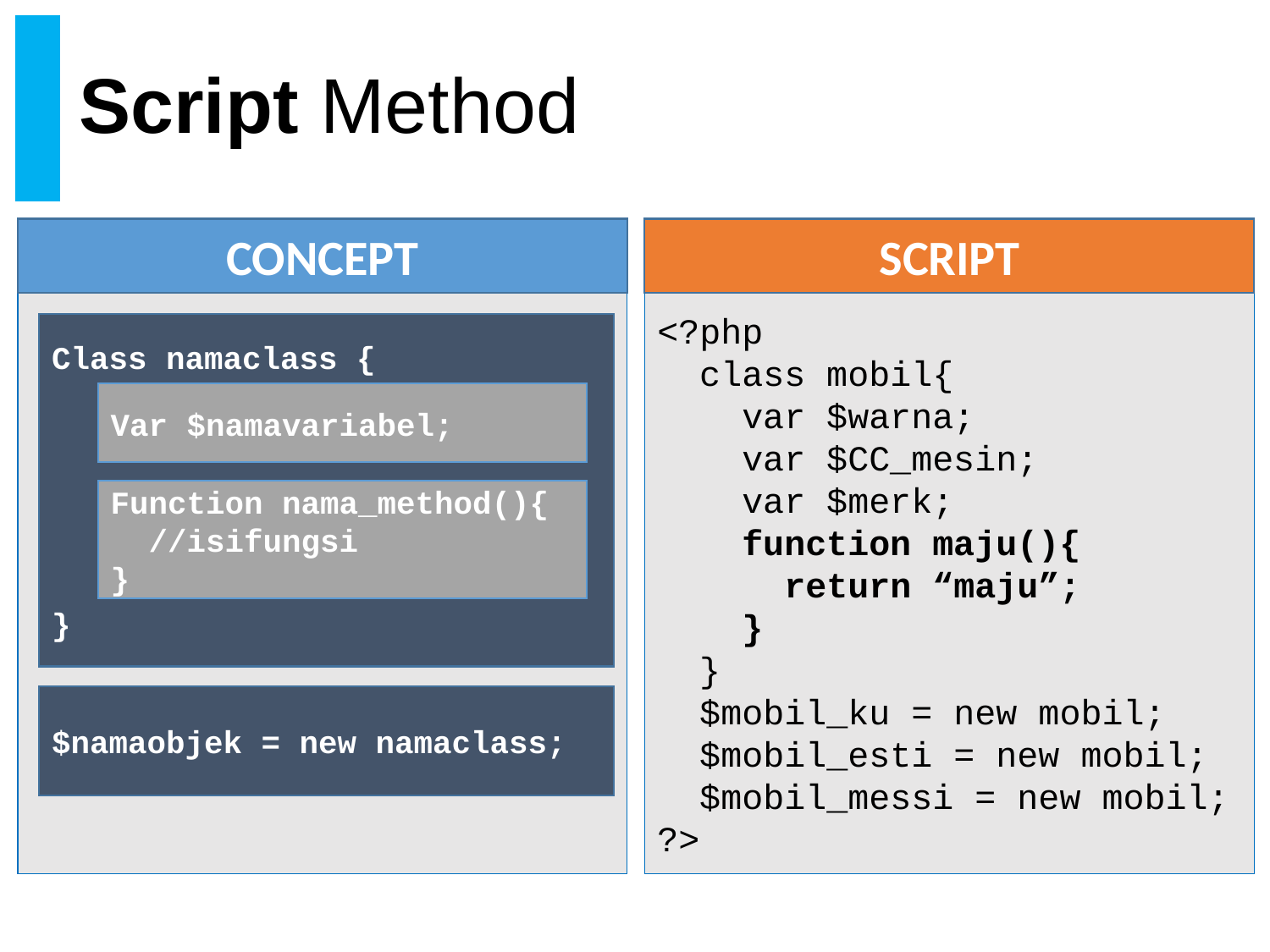

# Script Method
CONCEPT
SCRIPT

<?php
  class mobil{
    var $warna;
    var $CC_mesin;
    var $merk;
    function maju(){
      return “maju”;
    }
  }
  $mobil_ku = new mobil;
  $mobil_esti = new mobil;
  $mobil_messi = new mobil;
?>
Class namaclass {

}
Var $namavariabel;
Function nama_method(){
  //isifungsi
}
$namaobjek = new namaclass;